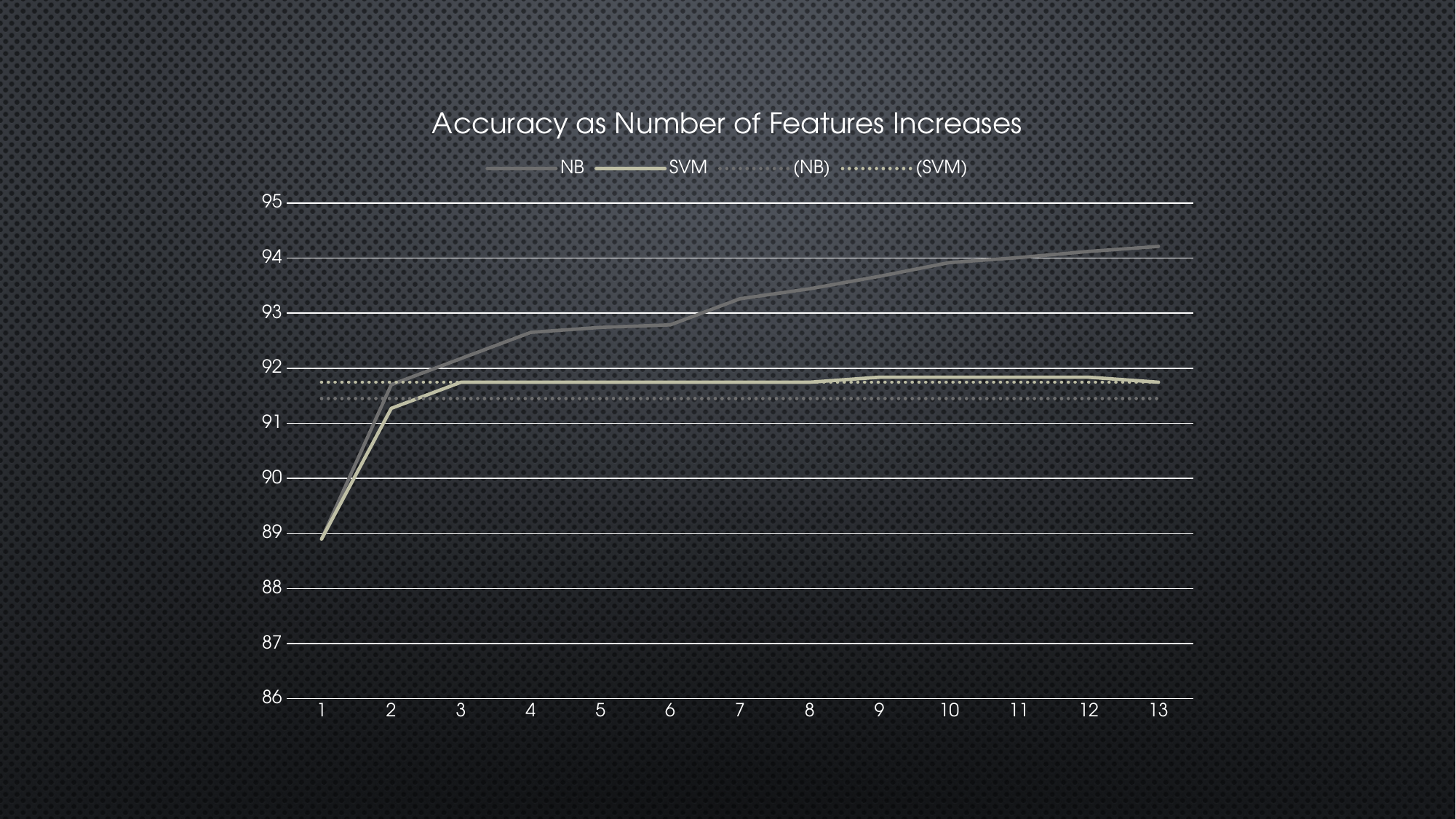

### Chart: Accuracy as Number of Features Increases

| Category | NB | SVM | (NB) | (SVM) |
|---|---|---|---|---|
| 1 | 88.8964 | 88.8964 | 91.4518 | 91.7458 |
| 2 | 91.7006 | 91.2709 | 91.4518 | 91.7458 |
| 3 | 92.1755 | 91.7458 | 91.4518 | 91.7458 |
| 4 | 92.6504 | 91.7458 | 91.4518 | 91.7458 |
| 5 | 92.7408 | 91.7458 | 91.4518 | 91.7458 |
| 6 | 92.7861 | 91.7458 | 91.4518 | 91.7458 |
| 7 | 93.261 | 91.7458 | 91.4518 | 91.7458 |
| 8 | 93.4419 | 91.7458 | 91.4518 | 91.7458 |
| 9 | 93.668 | 91.8363 | 91.4518 | 91.7458 |
| 10 | 93.9168 | 91.8363 | 91.4518 | 91.7458 |
| 11 | 94.0072 | 91.8363 | 91.4518 | 91.7458 |
| 12 | 94.1203 | 91.8363 | 91.4518 | 91.7458 |
| 13 | 94.2108 | 91.7458 | 91.4518 | 91.7458 |